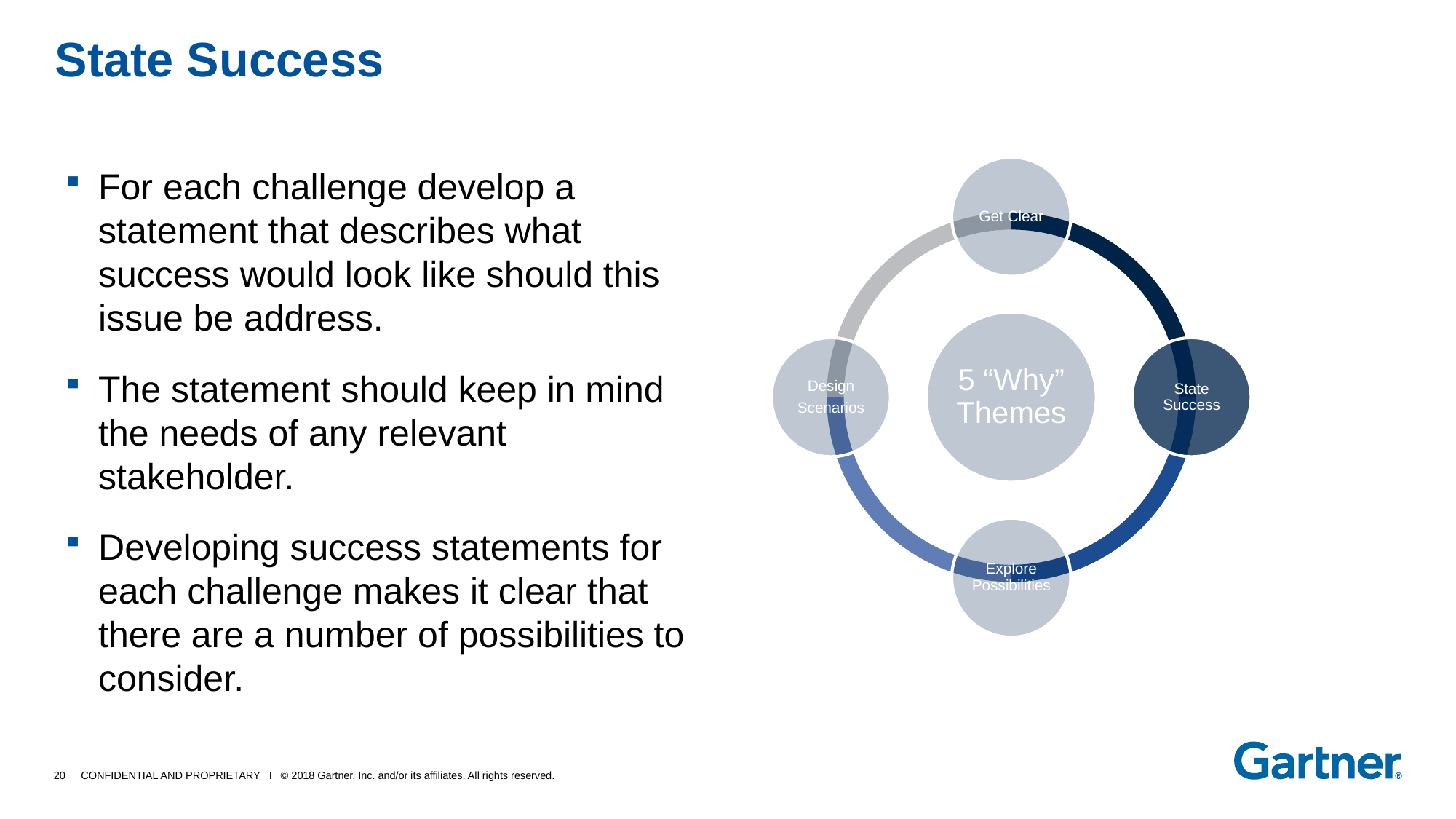

# State Success
5 “Why” Themes
Get Clear
State Success
Explore Possibilities
Design
Scenarios
For each challenge develop a statement that describes what success would look like should this issue be address.
The statement should keep in mind the needs of any relevant stakeholder.
Developing success statements for each challenge makes it clear that there are a number of possibilities to consider.